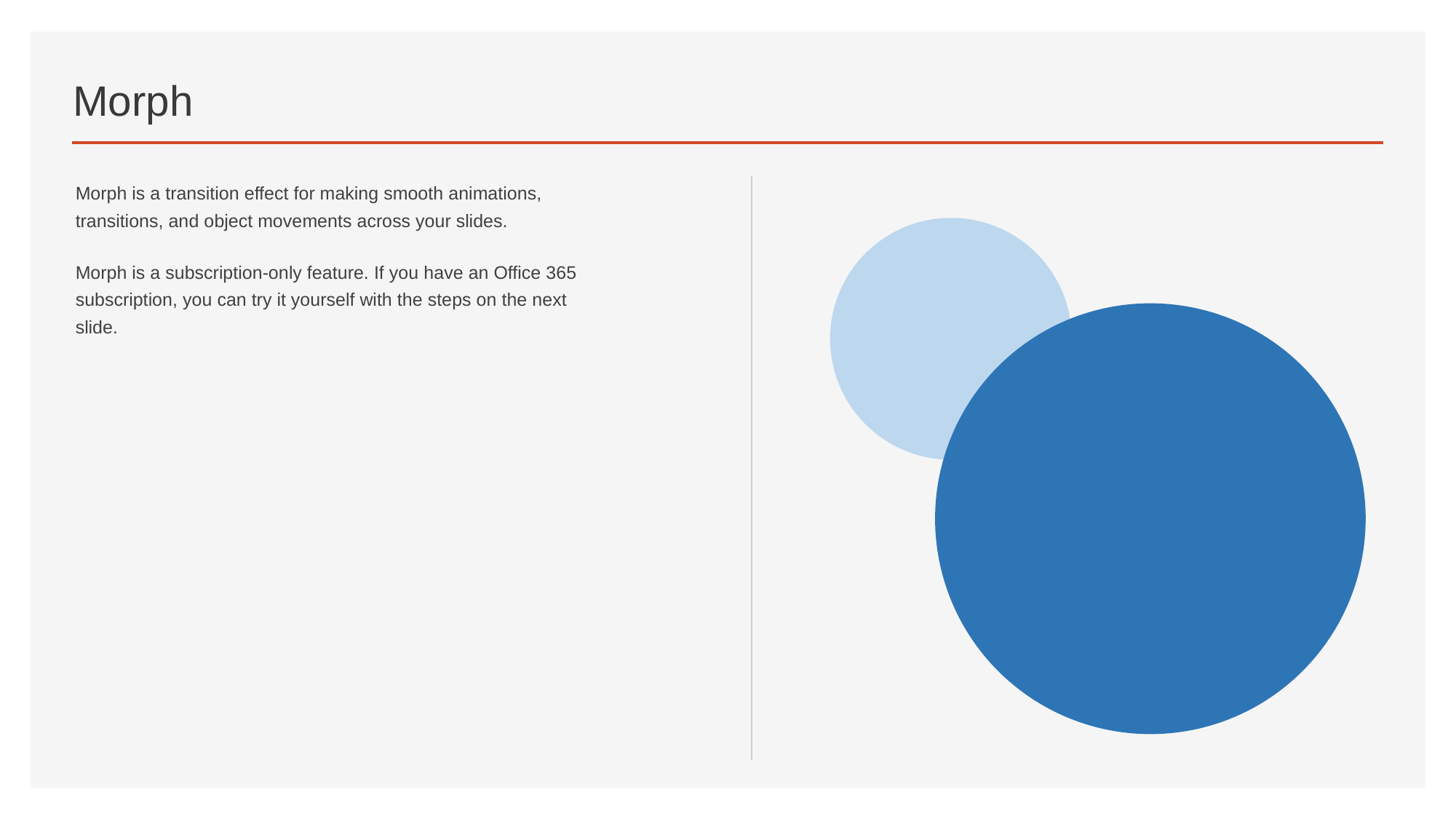

# Morph
Morph is a transition effect for making smooth animations, transitions, and object movements across your slides.
Morph is a subscription-only feature. If you have an Office 365 subscription, you can try it yourself with the steps on the next slide.